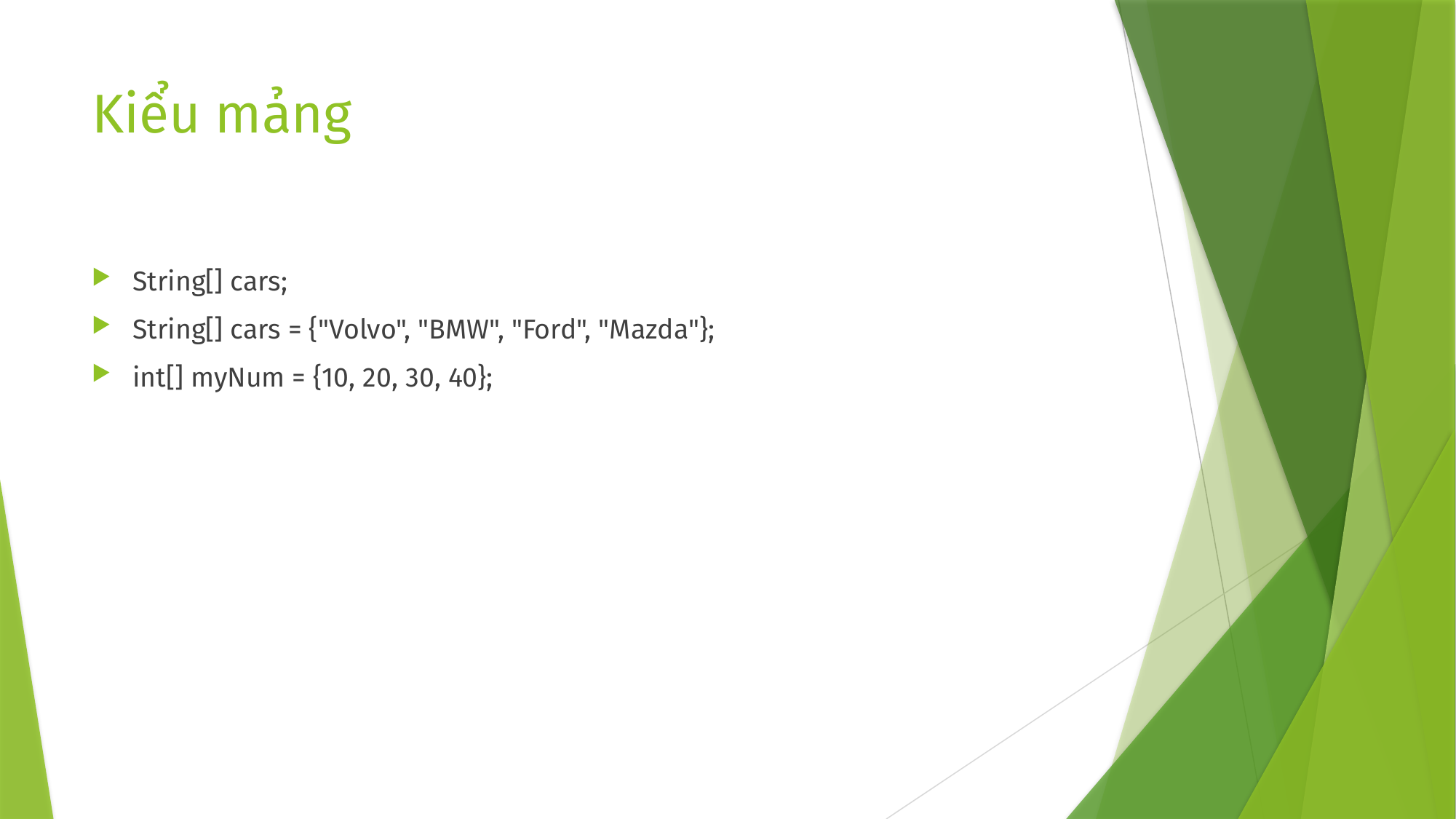

# Kiểu mảng
String[] cars;
String[] cars = {"Volvo", "BMW", "Ford", "Mazda"};
int[] myNum = {10, 20, 30, 40};